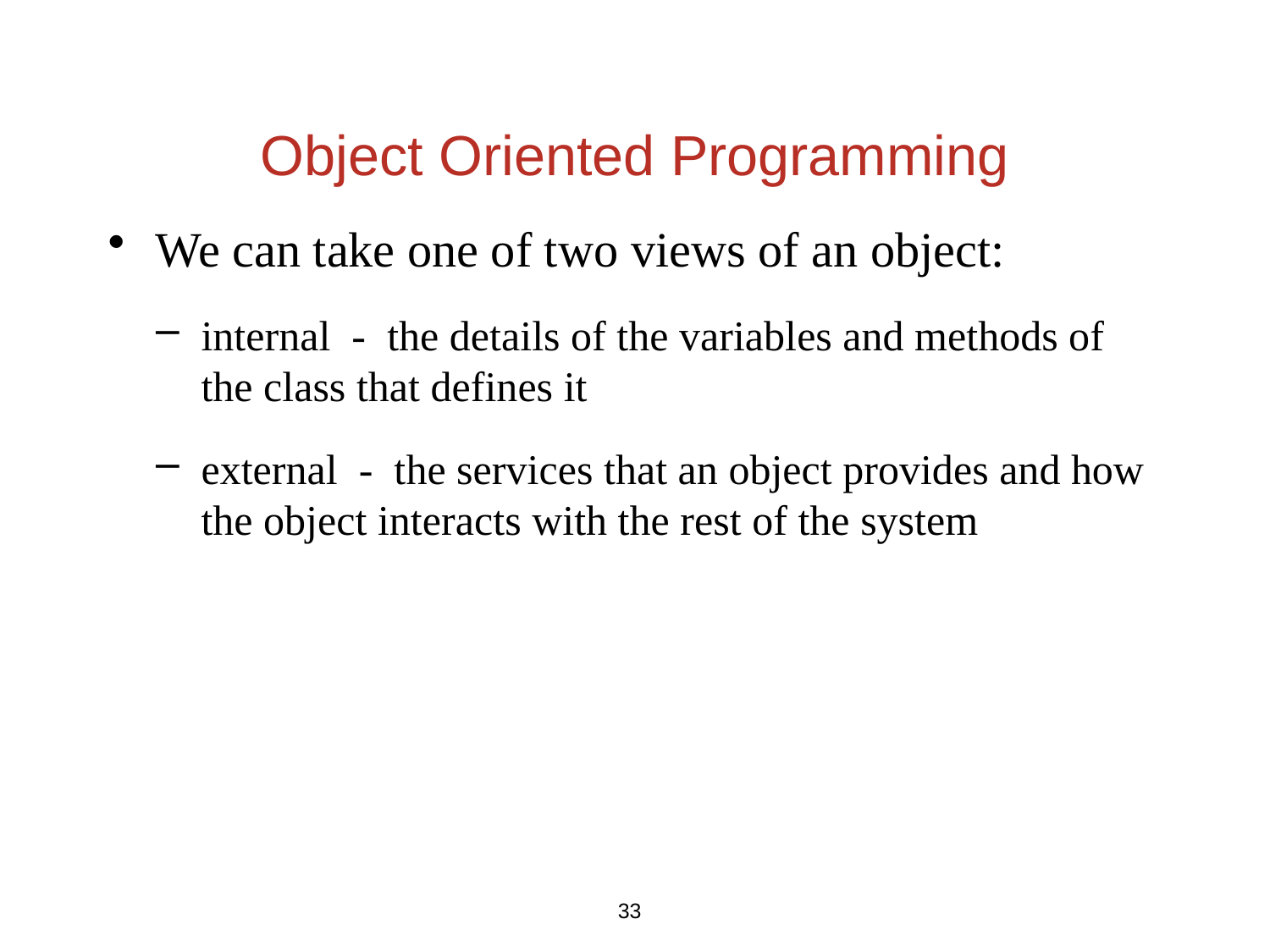

# Object Oriented Programming
We can take one of two views of an object:
internal  -  the details of the variables and methods of the class that defines it
external  -  the services that an object provides and how the object interacts with the rest of the system

33